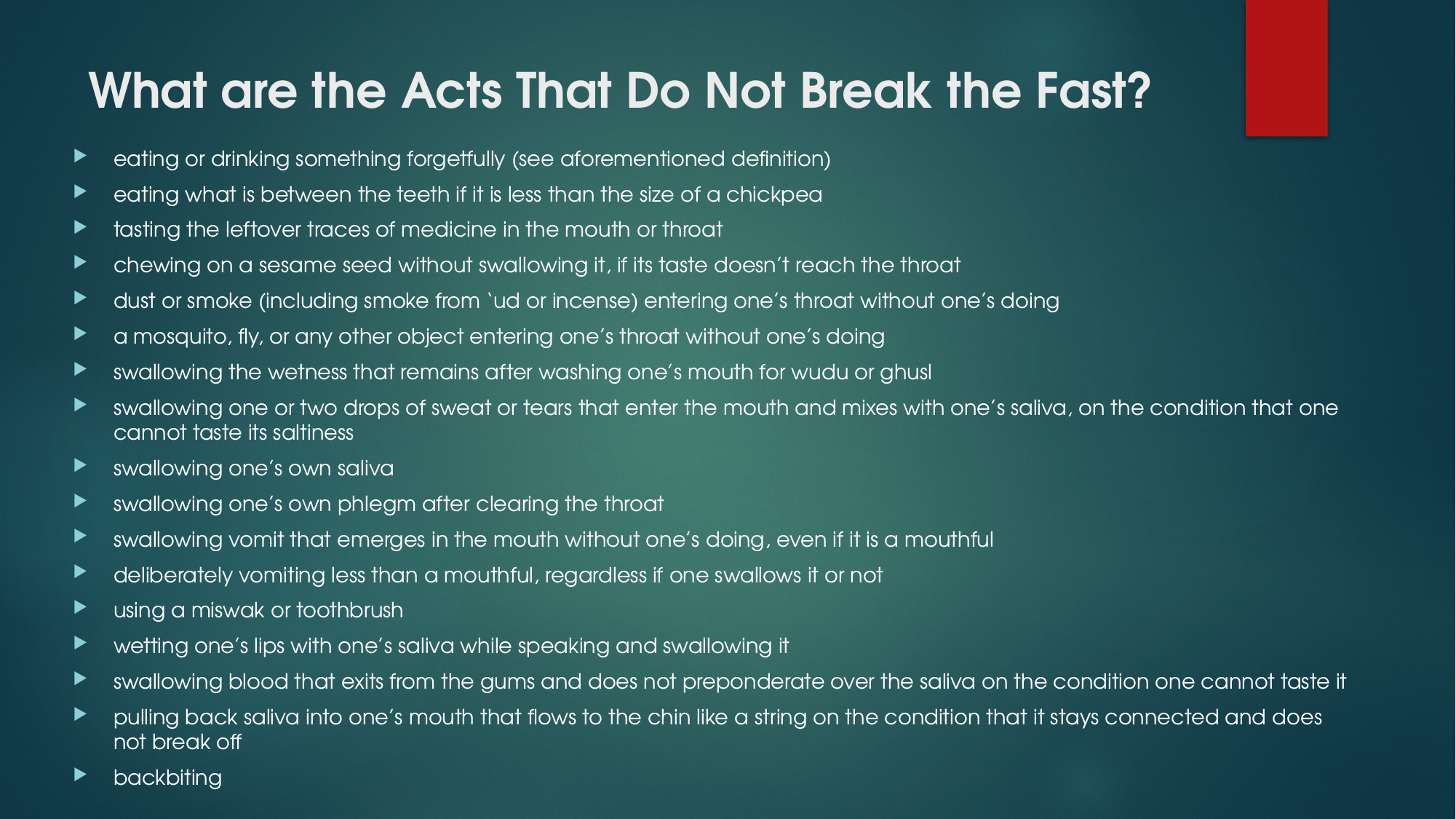

# What are the Acts That Do Not Break the Fast?
eating or drinking something forgetfully (see aforementioned definition)
eating what is between the teeth if it is less than the size of a chickpea
tasting the leftover traces of medicine in the mouth or throat
chewing on a sesame seed without swallowing it, if its taste doesn’t reach the throat
dust or smoke (including smoke from ‘ud or incense) entering one’s throat without one’s doing
a mosquito, fly, or any other object entering one’s throat without one’s doing
swallowing the wetness that remains after washing one’s mouth for wudu or ghusl
swallowing one or two drops of sweat or tears that enter the mouth and mixes with one’s saliva, on the condition that one cannot taste its saltiness
swallowing one’s own saliva
swallowing one’s own phlegm after clearing the throat
swallowing vomit that emerges in the mouth without one’s doing, even if it is a mouthful
deliberately vomiting less than a mouthful, regardless if one swallows it or not
using a miswak or toothbrush
wetting one’s lips with one’s saliva while speaking and swallowing it
swallowing blood that exits from the gums and does not preponderate over the saliva on the condition one cannot taste it
pulling back saliva into one’s mouth that flows to the chin like a string on the condition that it stays connected and does not break off
backbiting